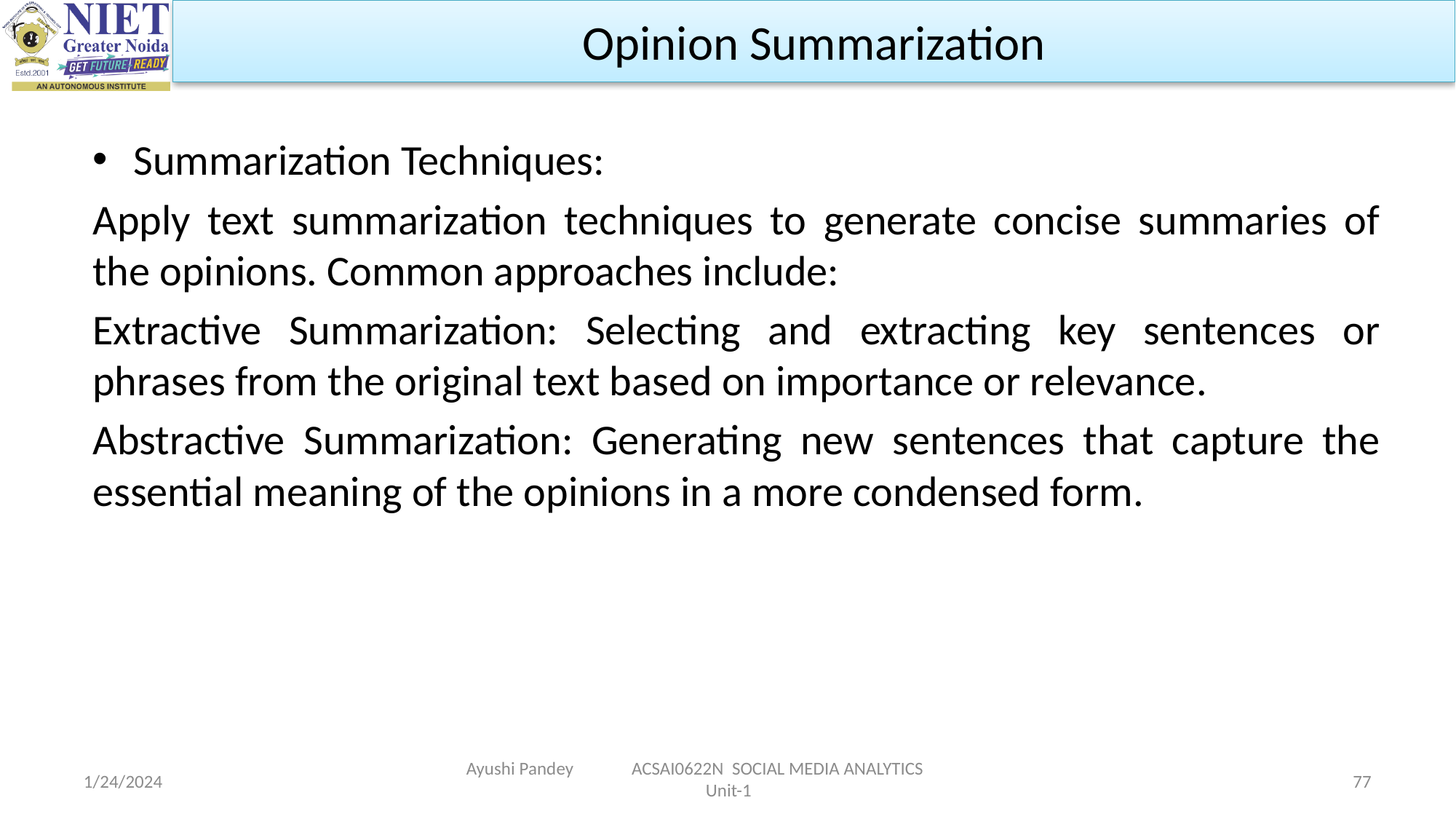

Opinion Summarization
Summarization Techniques:
Apply text summarization techniques to generate concise summaries of the opinions. Common approaches include:
Extractive Summarization: Selecting and extracting key sentences or phrases from the original text based on importance or relevance.
Abstractive Summarization: Generating new sentences that capture the essential meaning of the opinions in a more condensed form.
Ayushi Pandey              ACSAI0622N  SOCIAL MEDIA ANALYTICS                 Unit-1
1/24/2024
77